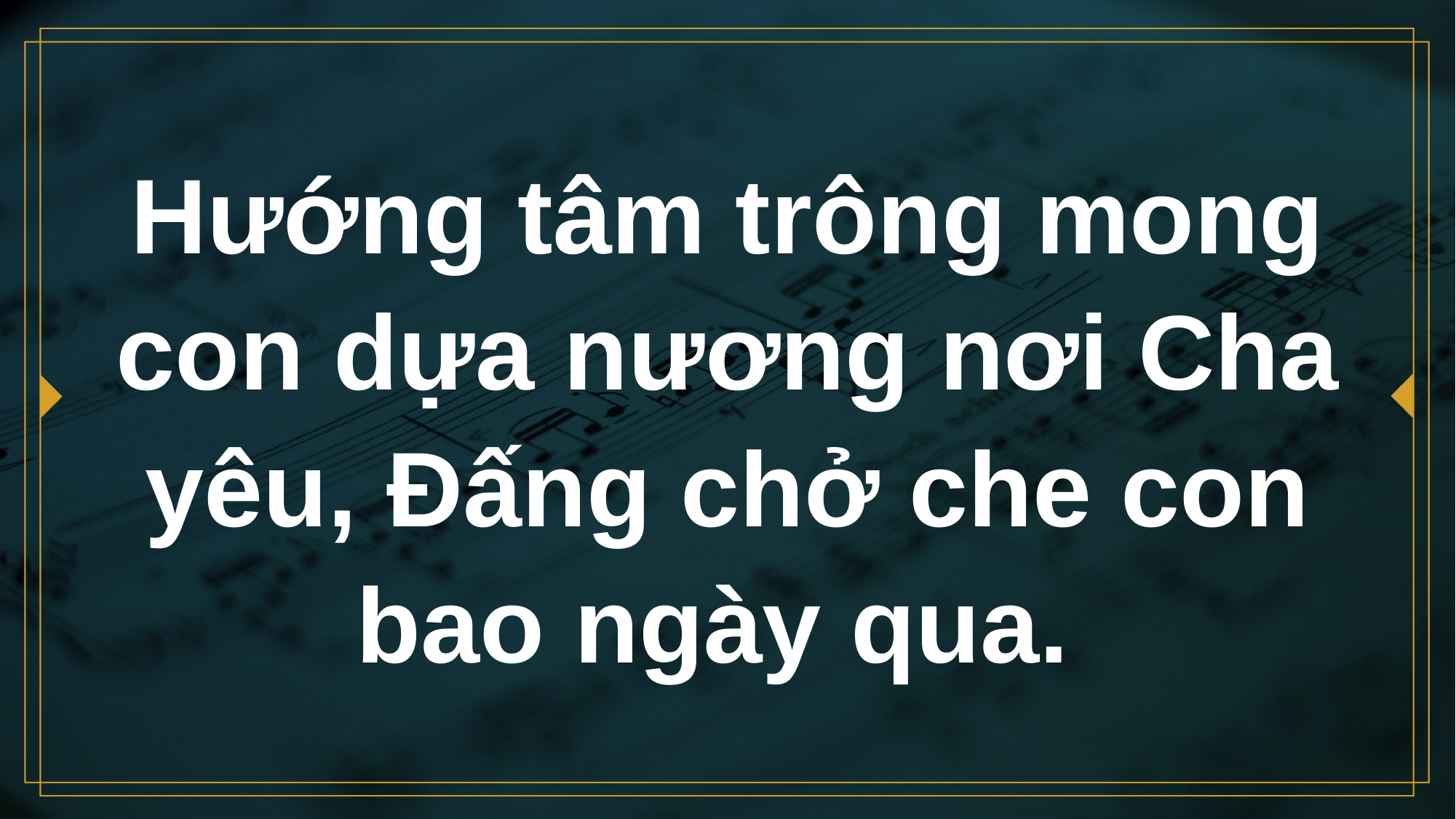

# Hướng tâm trông mong con dựa nương nơi Cha yêu, Đấng chở che con bao ngày qua.